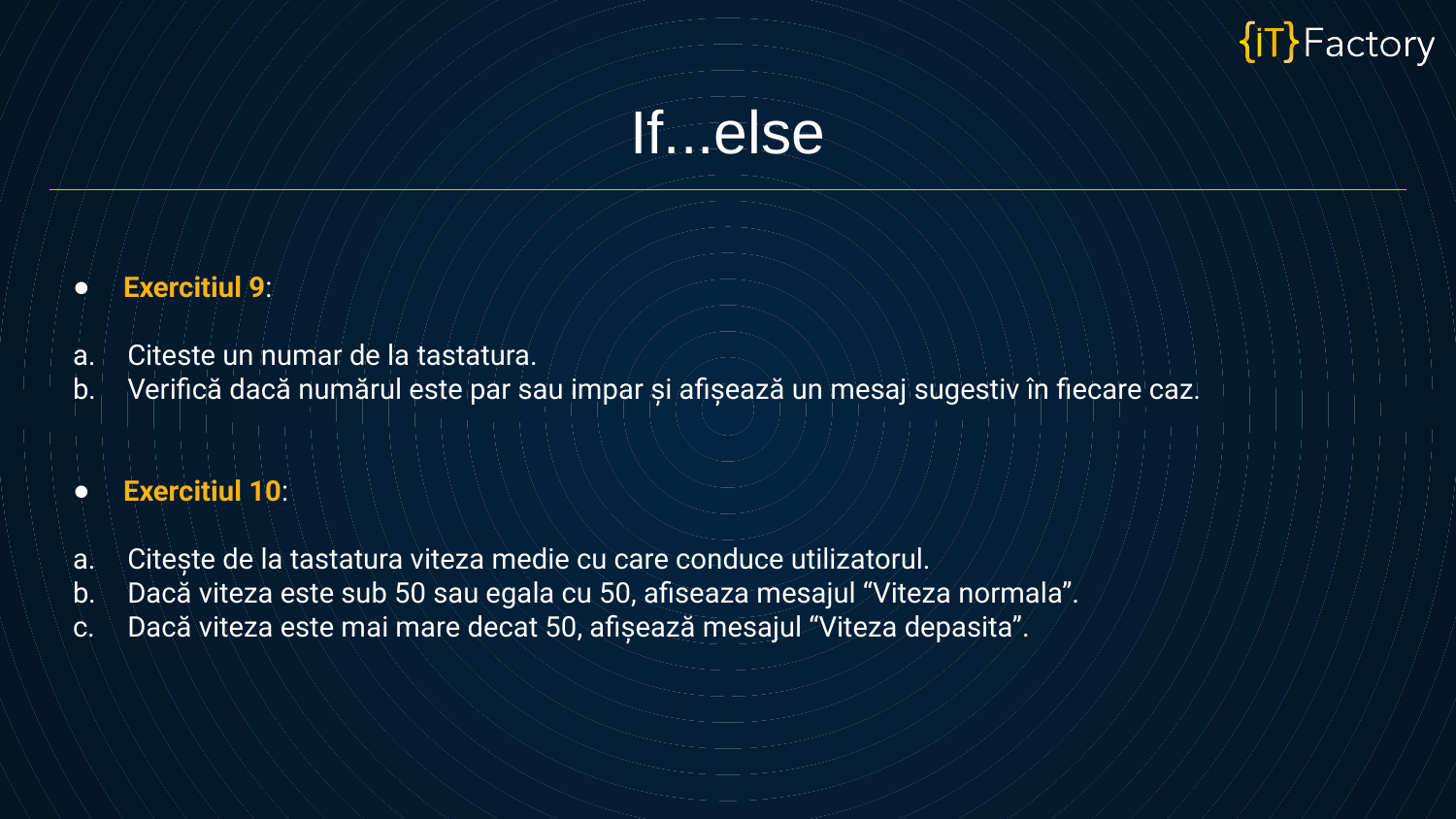

If...else
Exercitiul 9:

Citeste un numar de la tastatura.
Verifică dacă numărul este par sau impar și afișează un mesaj sugestiv în fiecare caz.

Exercitiul 10:

Citește de la tastatura viteza medie cu care conduce utilizatorul.
Dacă viteza este sub 50 sau egala cu 50, afiseaza mesajul “Viteza normala”.
Dacă viteza este mai mare decat 50, afișează mesajul “Viteza depasita”.